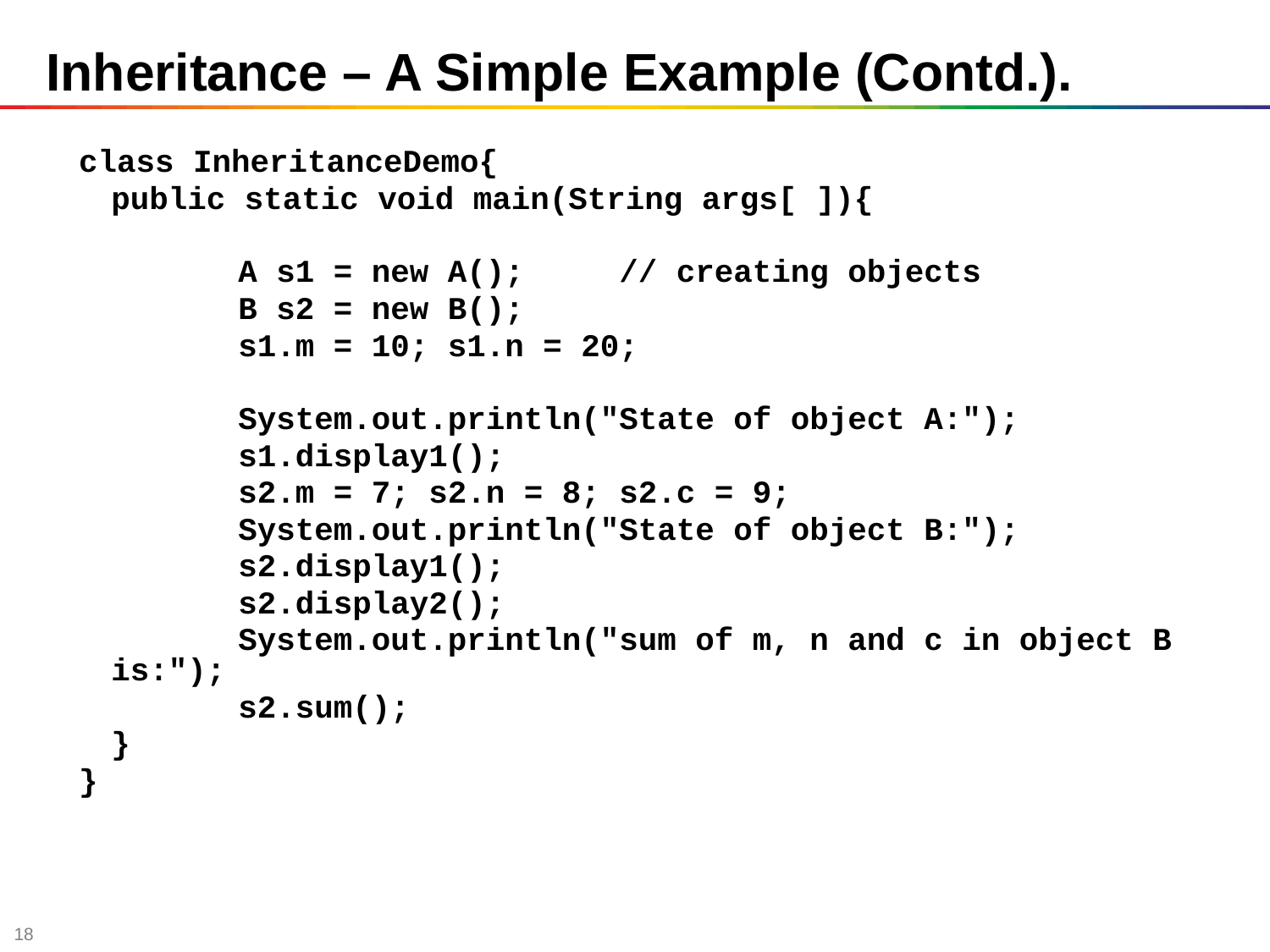

Inheritance – A Simple Example (Contd.).
class InheritanceDemo{
	public static void main(String args[ ]){

		A s1 = new A();	// creating objects
		B s2 = new B();
		s1.m = 10; s1.n = 20;

		System.out.println("State of object A:");
		s1.display1();
		s2.m = 7; s2.n = 8; s2.c = 9;
		System.out.println("State of object B:");
		s2.display1();
		s2.display2();
		System.out.println("sum of m, n and c in object B is:");
		s2.sum();
	}
}